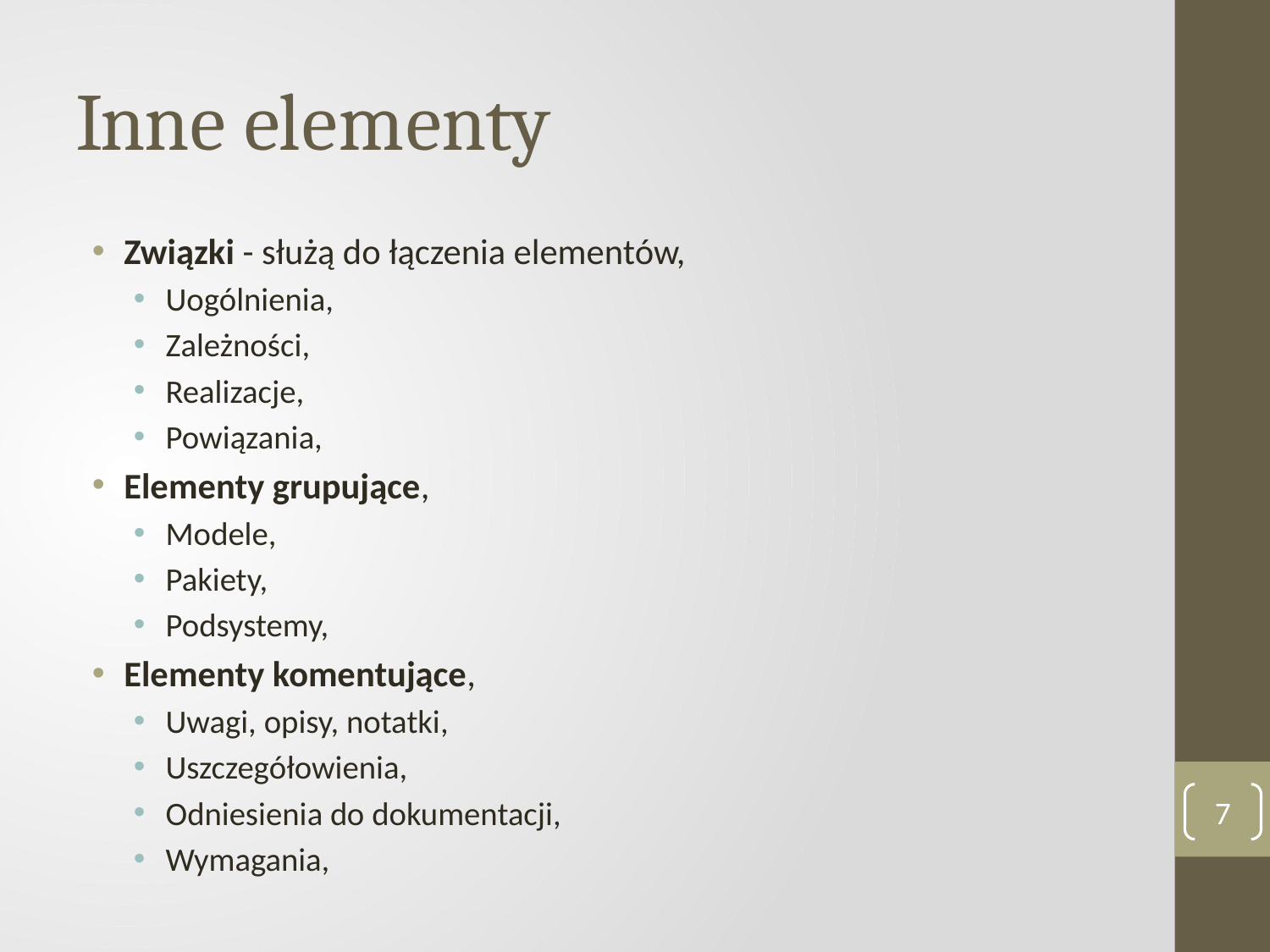

# Inne elementy
Związki - służą do łączenia elementów,
Uogólnienia,
Zależności,
Realizacje,
Powiązania,
Elementy grupujące,
Modele,
Pakiety,
Podsystemy,
Elementy komentujące,
Uwagi, opisy, notatki,
Uszczegółowienia,
Odniesienia do dokumentacji,
Wymagania,

7